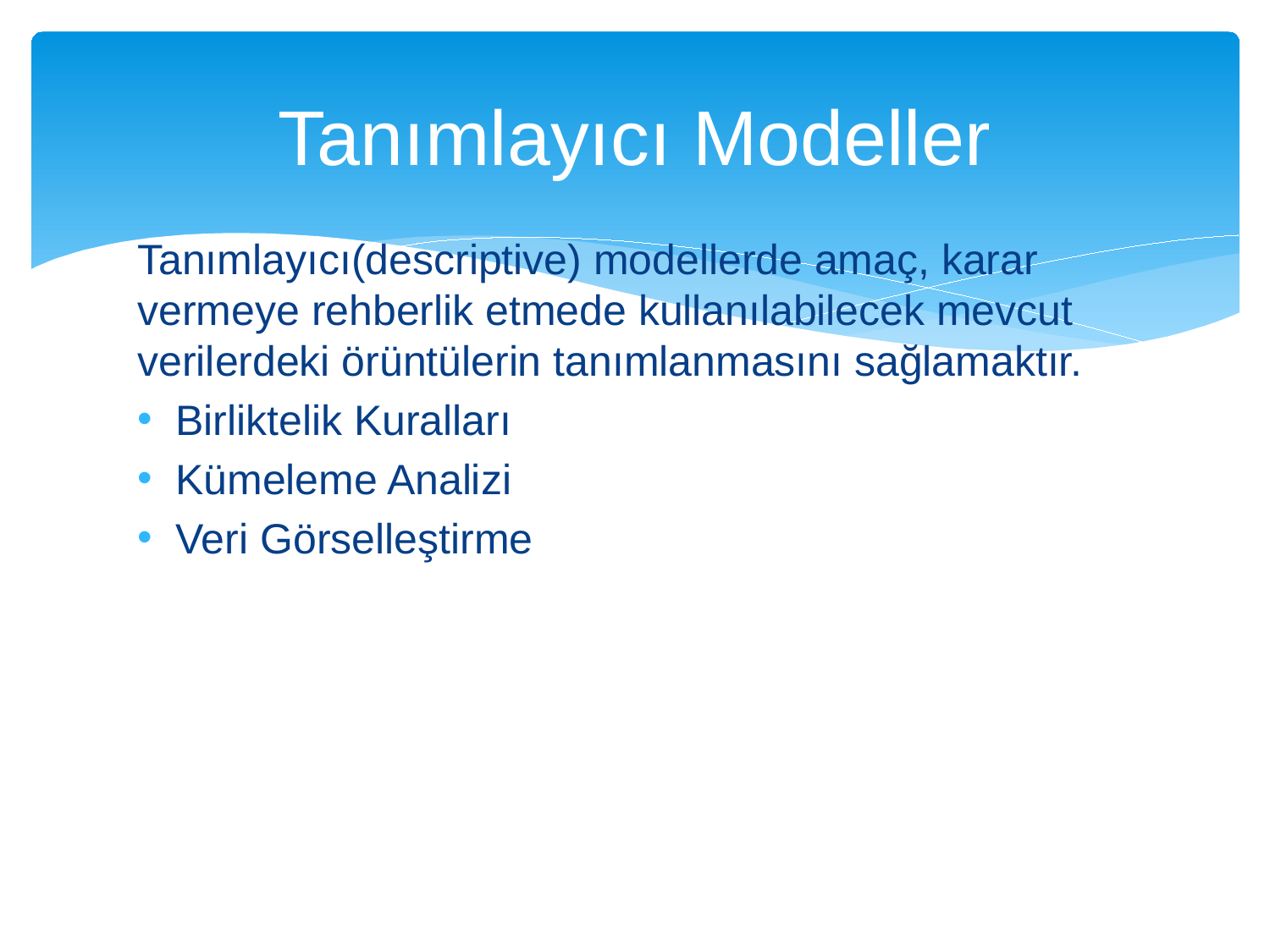

# Tanımlayıcı Modeller
Tanımlayıcı(descriptive) modellerde amaç, karar vermeye rehberlik etmede kullanılabilecek mevcut verilerdeki örüntülerin tanımlanmasını sağlamaktır.
Birliktelik Kuralları
Kümeleme Analizi
Veri Görselleştirme